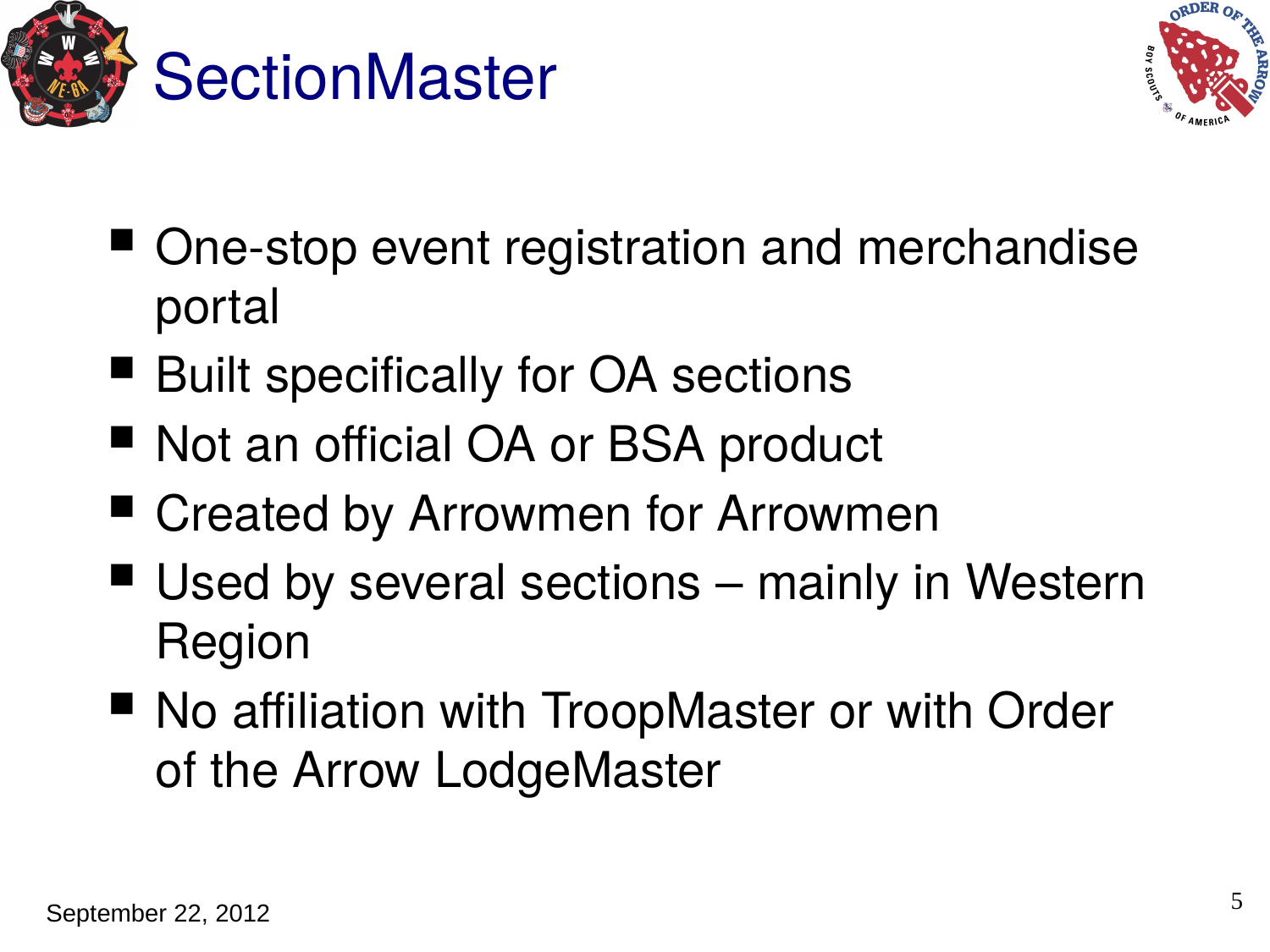

# SectionMaster
One-stop event registration and merchandise portal
Built specifically for OA sections
Not an official OA or BSA product
Created by Arrowmen for Arrowmen
Used by several sections – mainly in Western Region
No affiliation with TroopMaster or with Order of the Arrow LodgeMaster
5